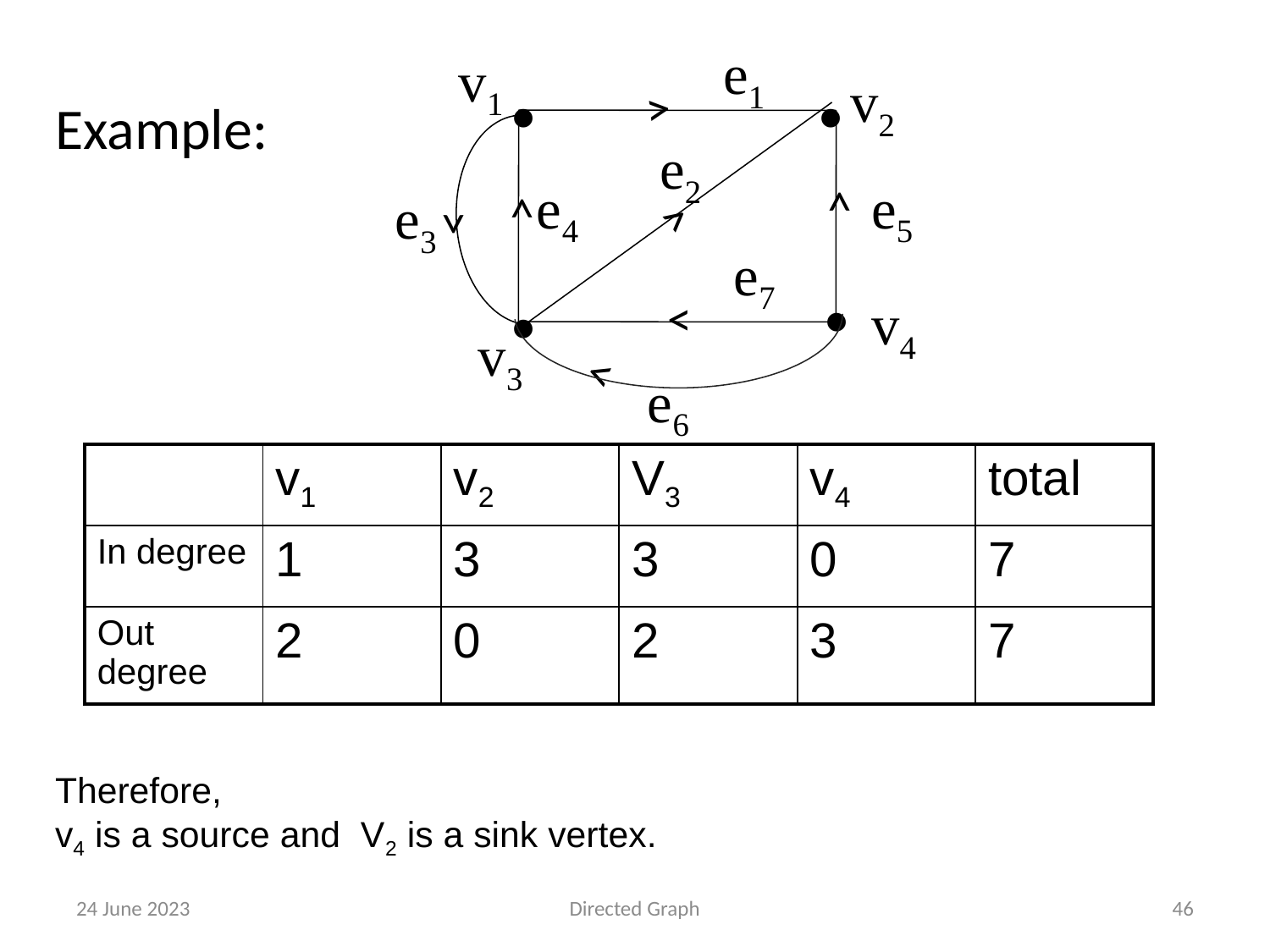

e1
v1
v2

e4
˃
e5
e3
v4
v3
e6
˃
e2
˃
˃
•
•
•
•
˃
˃
˃

Example:

Therefore,
v4 is a source and  V2 is a sink vertex.
e7
|  | v1 | v2 | V3 | v4 | total |
| --- | --- | --- | --- | --- | --- |
| In degree | 1 | 3 | 3 | 0 | 7 |
| Out degree | 2 | 0 | 2 | 3 | 7 |
24 June 2023
Directed Graph
46